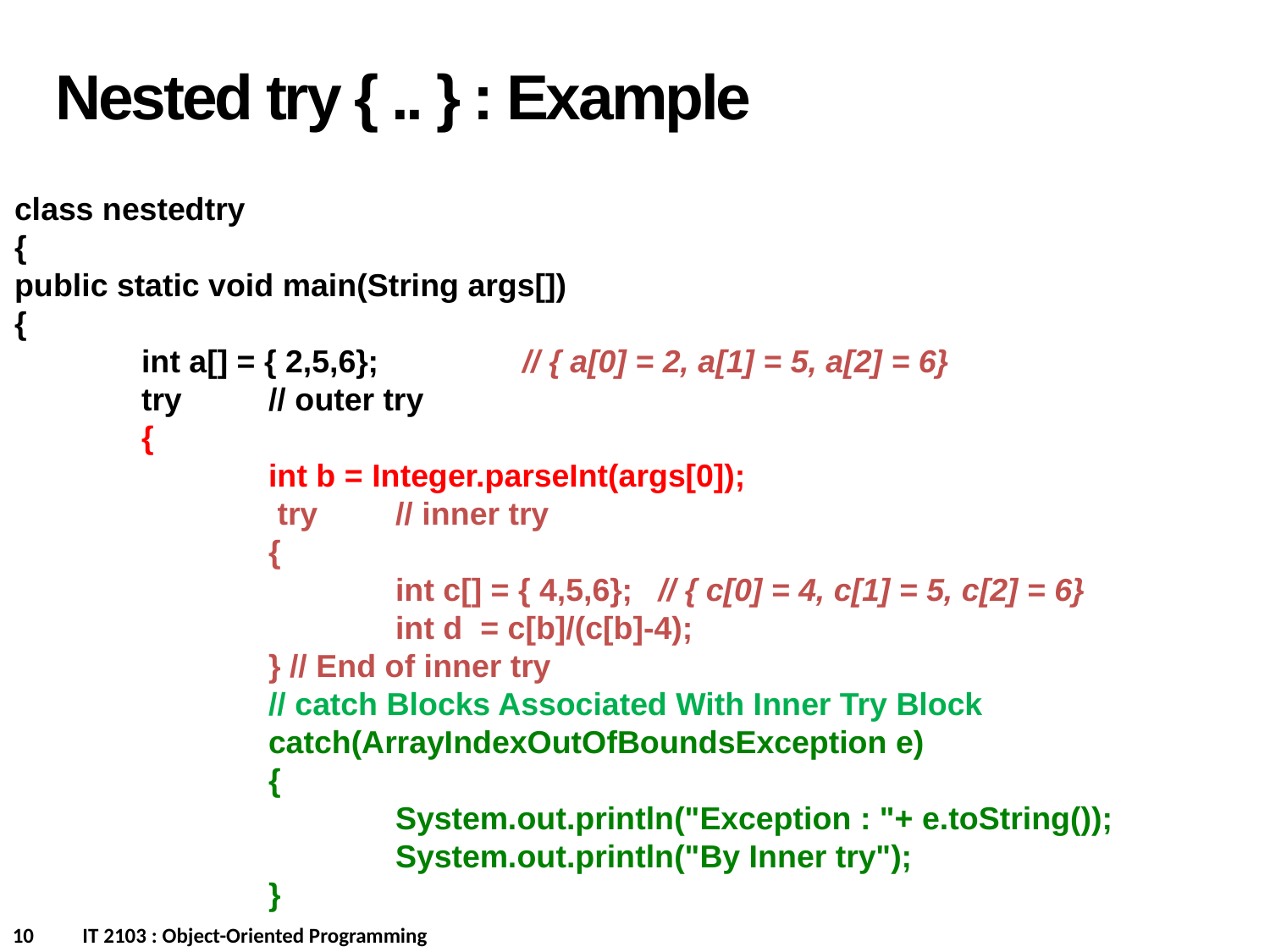

Nested try { .. } : Example
class nestedtry
{
public static void main(String args[])
{
	int a[] = { 2,5,6}; 		// { a[0] = 2, a[1] = 5, a[2] = 6}
	try  	// outer try
	{
   		int b = Integer.parseInt(args[0]);
   		 try  	// inner try
    		{
     			int c[] = { 4,5,6};	 // { c[0] = 4, c[1] = 5, c[2] = 6}
    			int d  = c[b]/(c[b]-4);
    		} // End of inner try
    		// catch Blocks Associated With Inner Try Block
		catch(ArrayIndexOutOfBoundsException e)
    		{
    			System.out.println("Exception : "+ e.toString());
    			System.out.println("By Inner try");
    		}